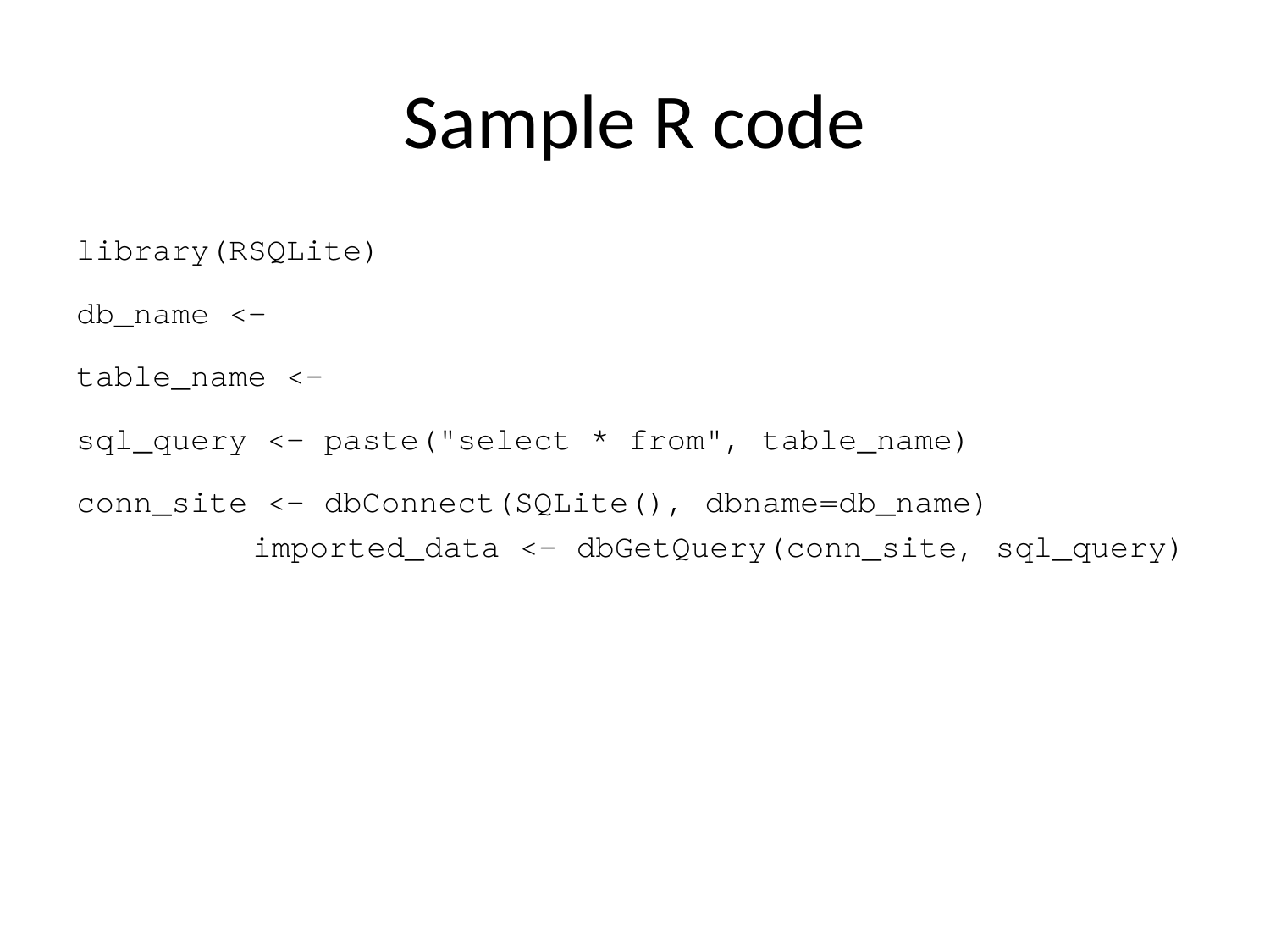

# Sample R code
library(RSQLite)
db_name <-
table_name <-
sql_query <- paste("select * from", table_name)
conn_site <- dbConnect(SQLite(), dbname=db_name)
imported_data <- dbGetQuery(conn_site, sql_query)